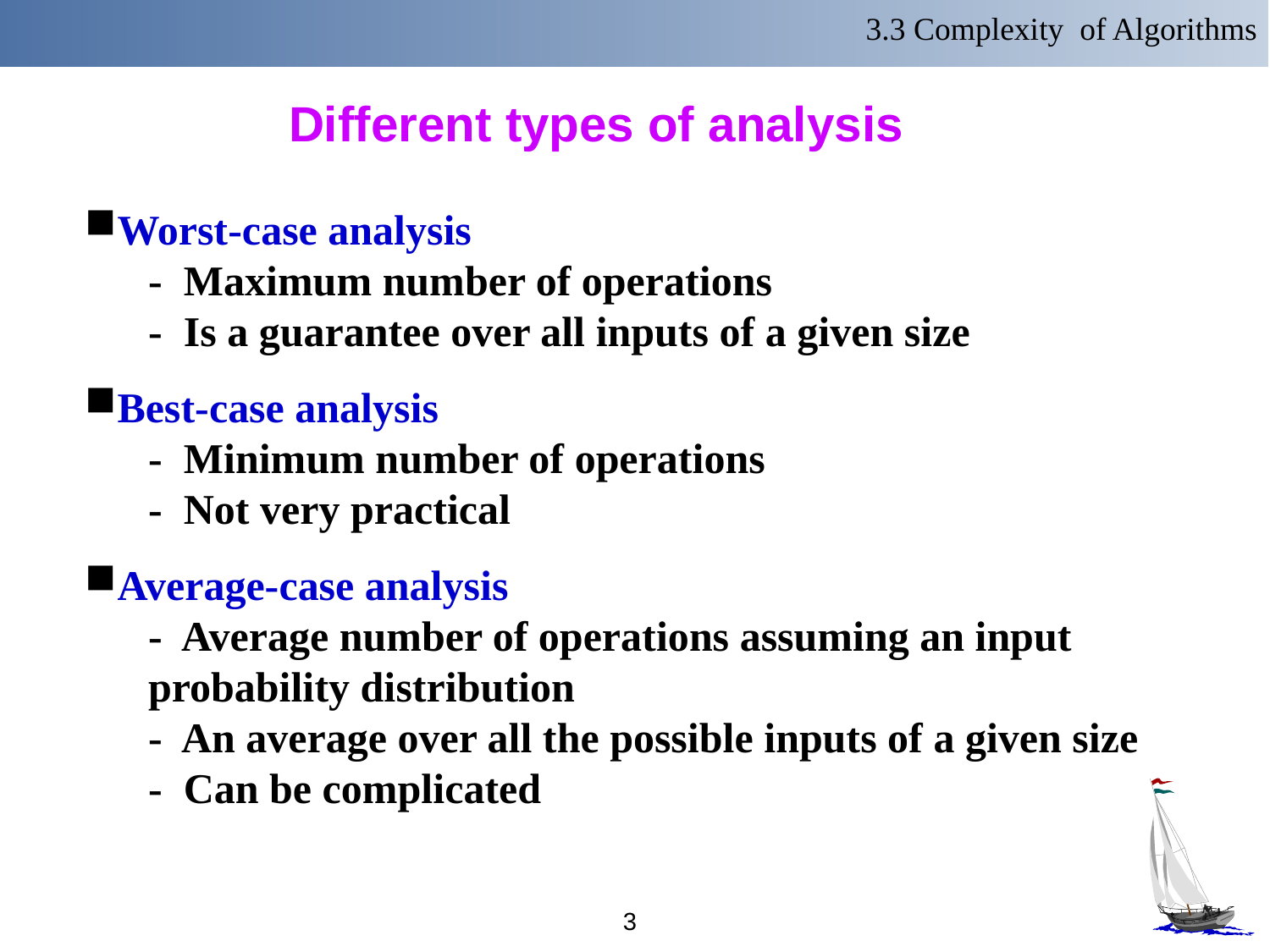

3.3 Complexity  of Algorithms
# Different types of analysis
Worst-case analysis
-  Maximum number of operations
-  Is a guarantee over all inputs of a given size
Best-case analysis
-  Minimum number of operations
-  Not very practical
Average-case analysis
-  Average number of operations assuming an input probability distribution
-  An average over all the possible inputs of a given size
-  Can be complicated
3